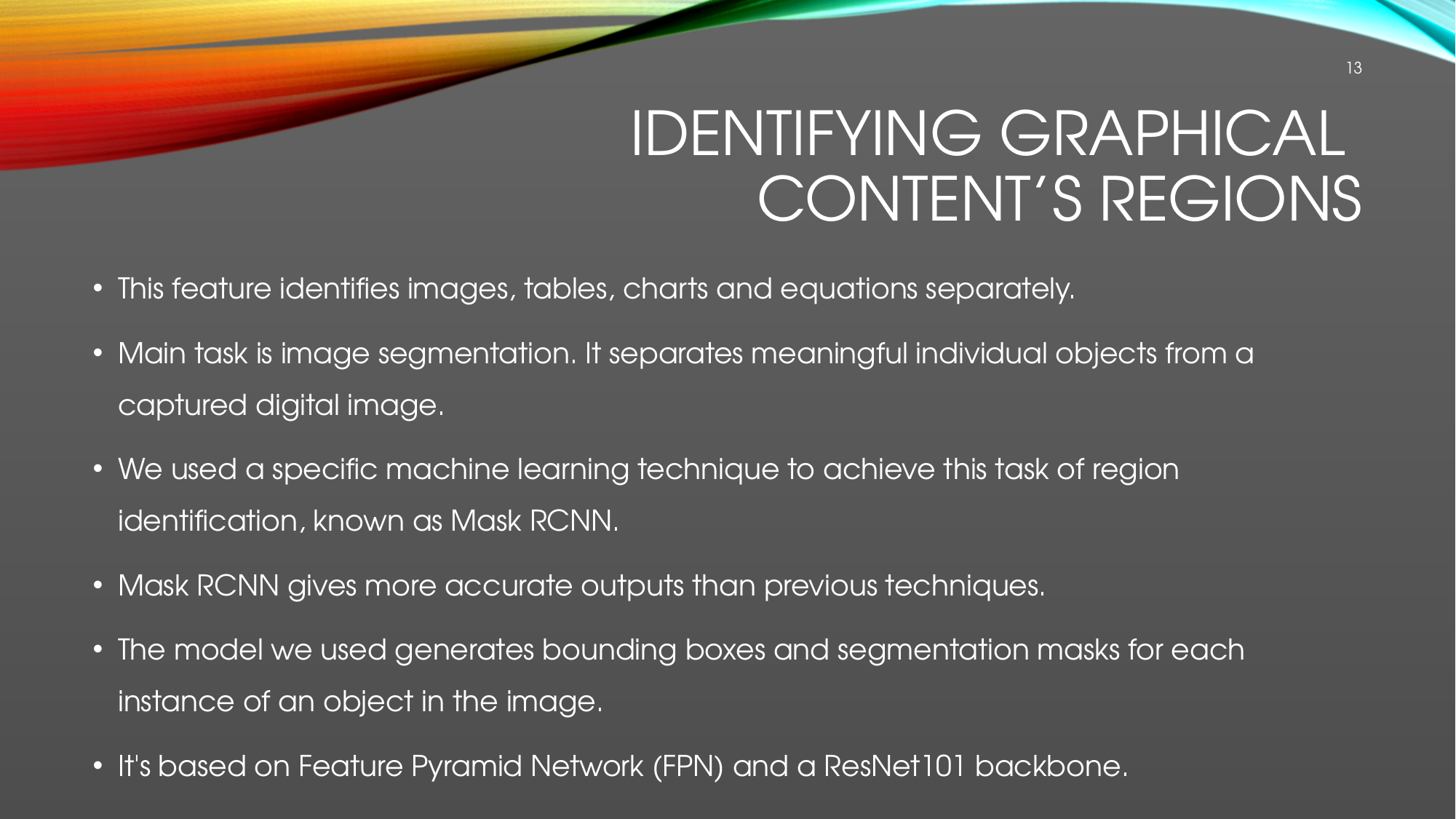

13
# identifying graphical content’s Regions
This feature identifies images, tables, charts and equations separately.
Main task is image segmentation. It separates meaningful individual objects from a captured digital image.
We used a specific machine learning technique to achieve this task of region identification, known as Mask RCNN.
Mask RCNN gives more accurate outputs than previous techniques.
The model we used generates bounding boxes and segmentation masks for each instance of an object in the image.
It's based on Feature Pyramid Network (FPN) and a ResNet101 backbone.